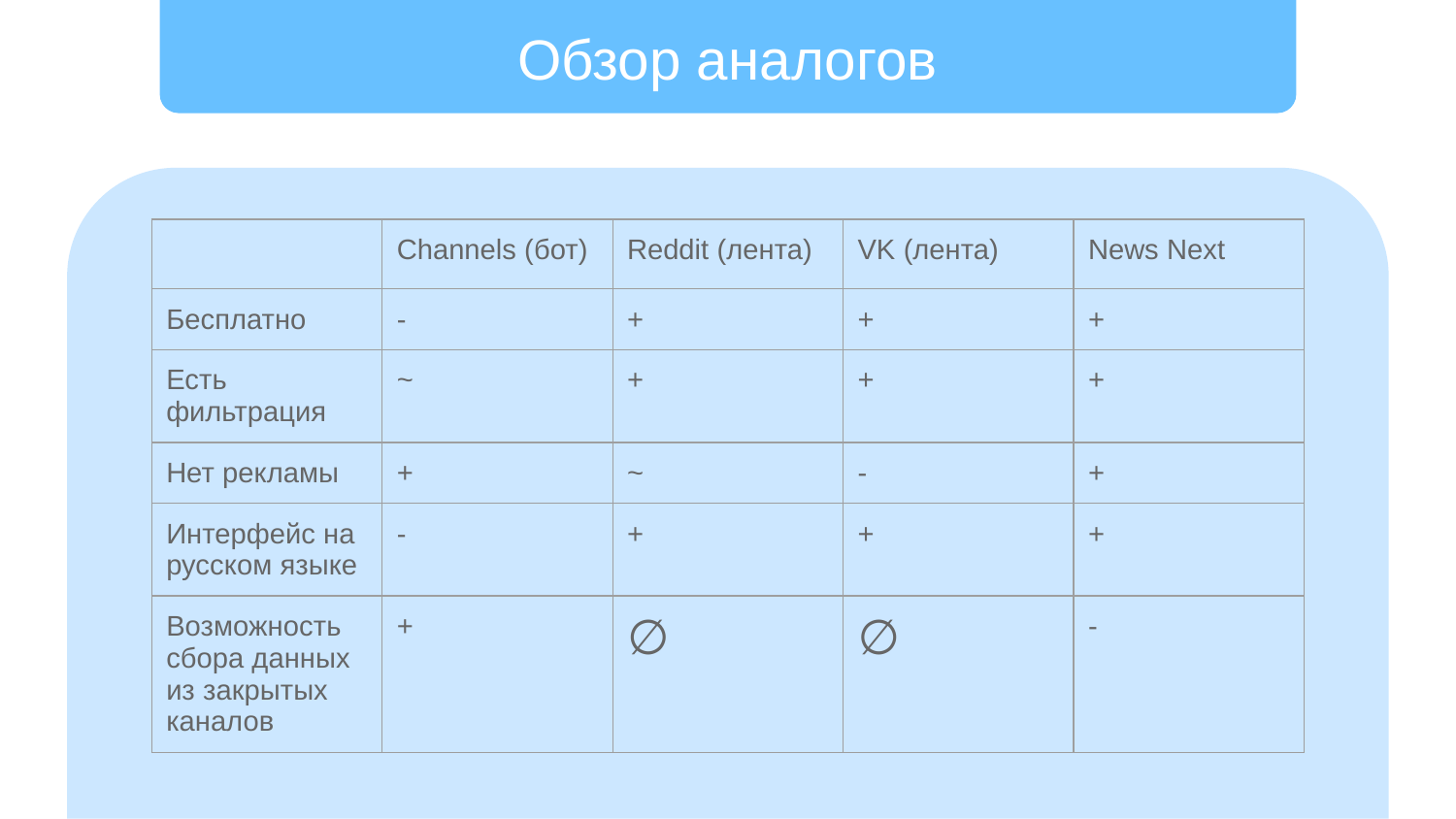

# Обзор аналогов

|  | Channels (бот) | Reddit (лента) | VK (лента) | News Next |
| --- | --- | --- | --- | --- |
| Бесплатно | - | + | + | + |
| Есть фильтрация | ~ | + | + | + |
| Нет рекламы | + | ~ | - | + |
| Интерфейс на русском языке | - | + | + | + |
| Возможность сбора данных из закрытых каналов | + | ∅ | ∅ | - |